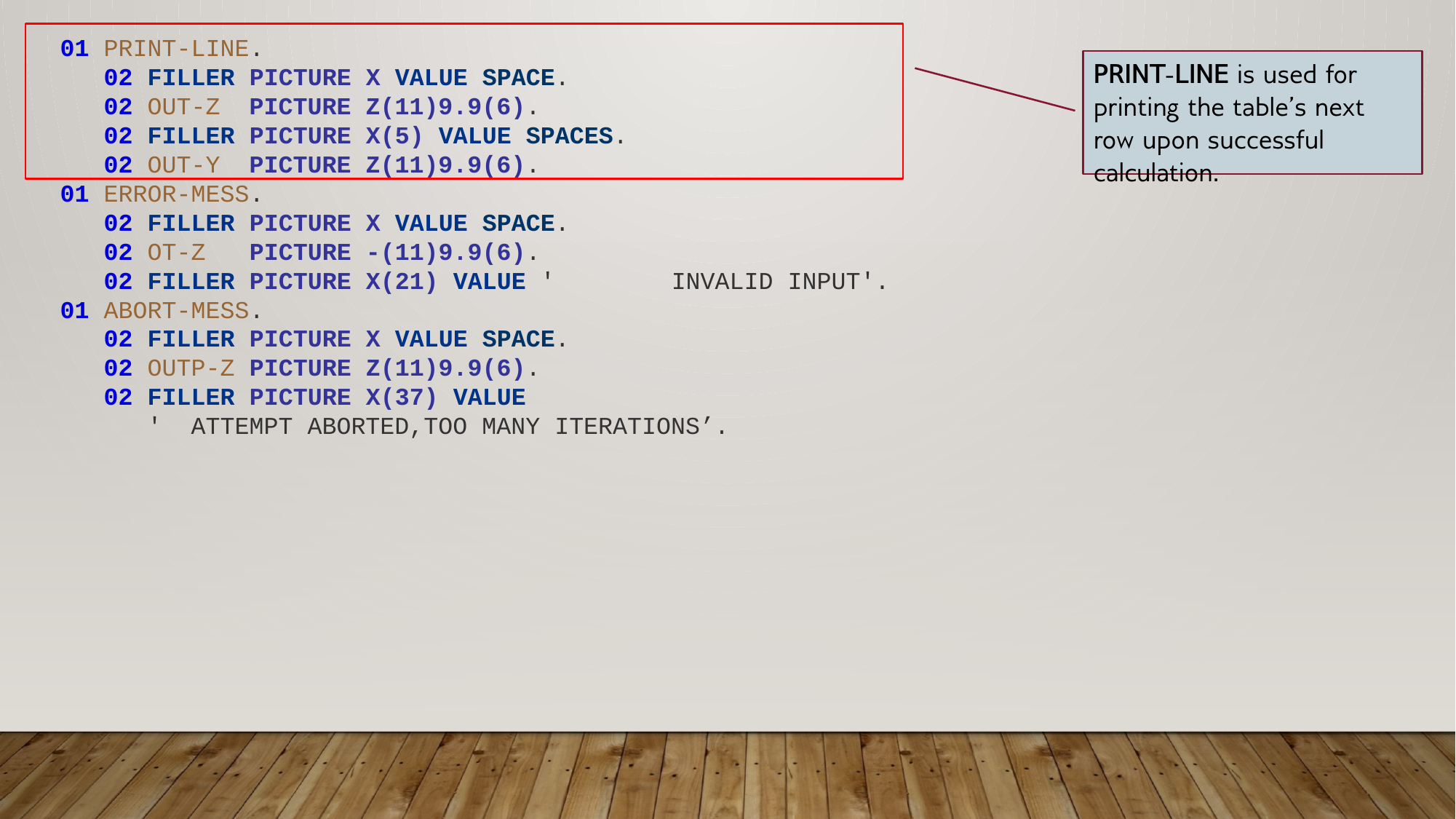

01 PRINT-LINE.
   02 FILLER PICTURE X VALUE SPACE.
   02 OUT-Z  PICTURE Z(11)9.9(6).
   02 FILLER PICTURE X(5) VALUE SPACES.
   02 OUT-Y  PICTURE Z(11)9.9(6).
01 ERROR-MESS.
   02 FILLER PICTURE X VALUE SPACE.
   02 OT-Z   PICTURE -(11)9.9(6).
   02 FILLER PICTURE X(21) VALUE '        INVALID INPUT'.
01 ABORT-MESS.
   02 FILLER PICTURE X VALUE SPACE.
   02 OUTP-Z PICTURE Z(11)9.9(6).
   02 FILLER PICTURE X(37) VALUE
      '  ATTEMPT ABORTED,TOO MANY ITERATIONS’.

PRINT-LINE is used for printing the table’s next row upon successful calculation.